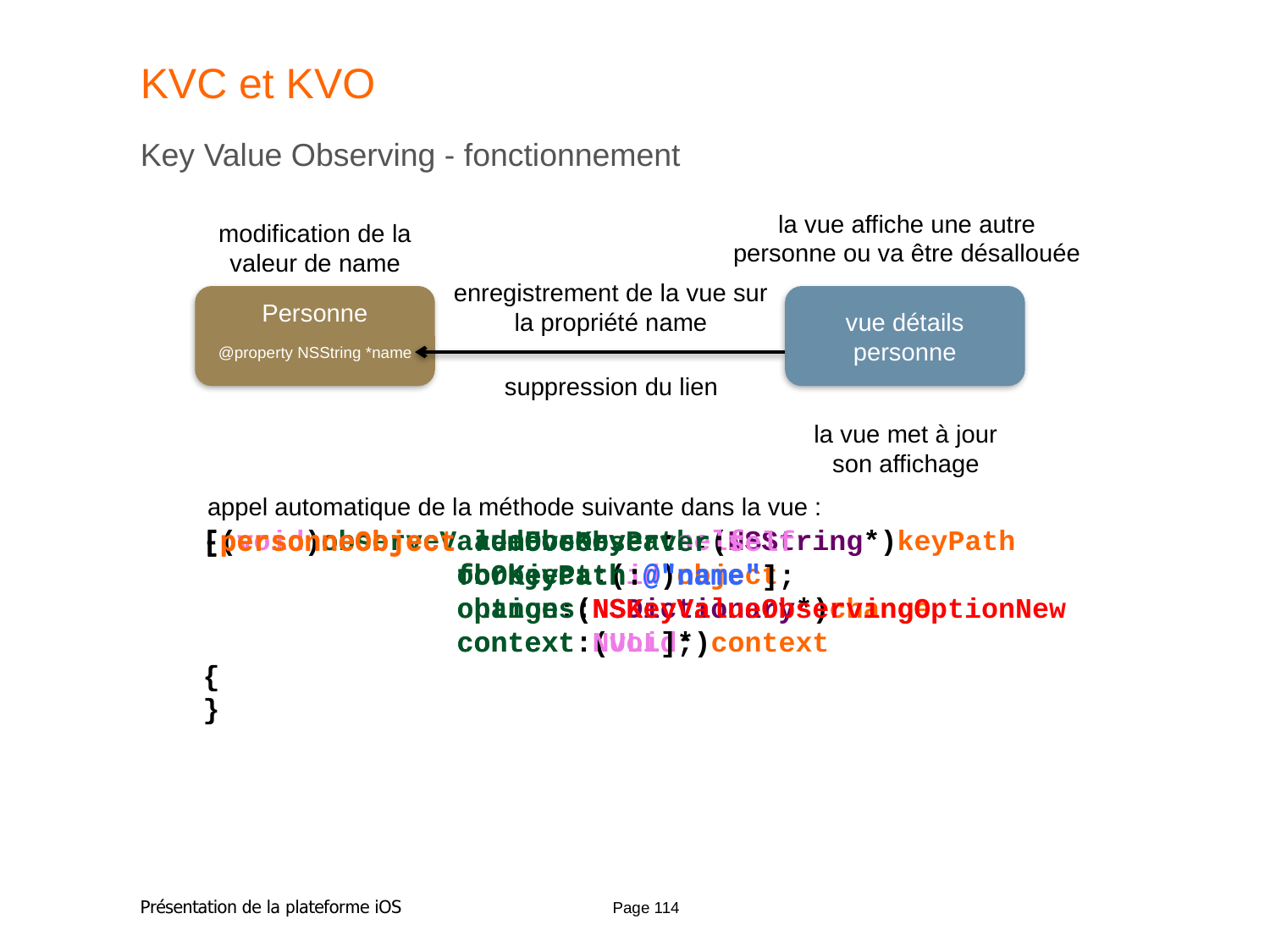

# KVC et KVO
Key Value Observing - fonctionnement
la vue affiche une autre personne ou va être désallouée
modification de la valeur de name
enregistrement de la vue sur la propriété name
Personne
@property NSString *name
vue détails personne
suppression du lien
la vue met à jour son affichage
appel automatique de la méthode suivante dans la vue :
-(void)observeValueForKeyPath:(NSString*)keyPath
		obObject:(id)object
		change:(NSDictionary*)change
		context:(void*)context
{
}
[personneObject addObserver:self
		forKeyPath:@"name"
		options:NSKeyValueObservingOptionNew
		context:NULL];
[personneObject removeObserver:self
		forKeyPath:@"name"];
Présentation de la plateforme iOS